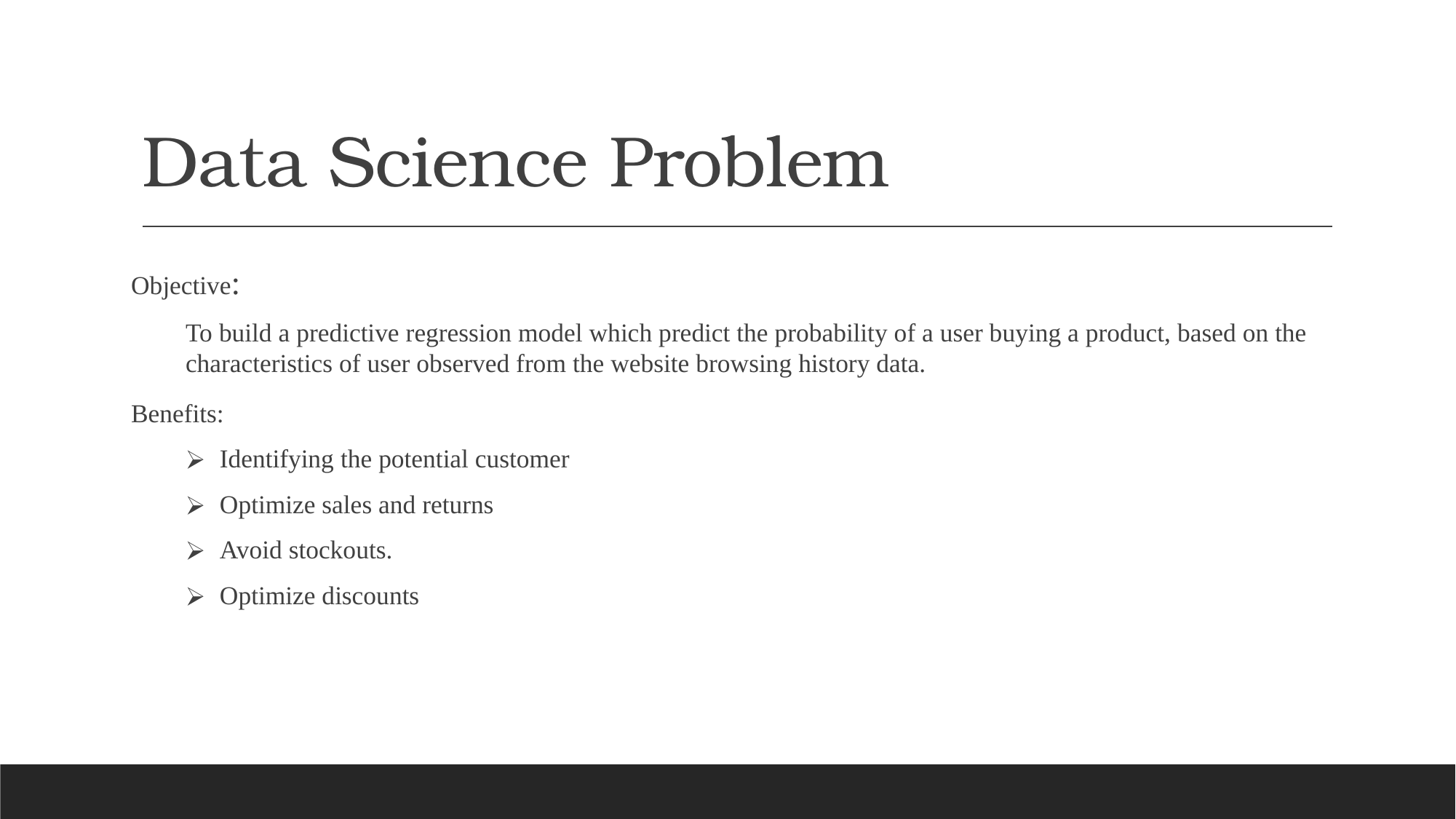

# Data Science Problem
Objective:
To build a predictive regression model which predict the probability of a user buying a product, based on the characteristics of user observed from the website browsing history data.
Benefits:
Identifying the potential customer
Optimize sales and returns
Avoid stockouts.
Optimize discounts